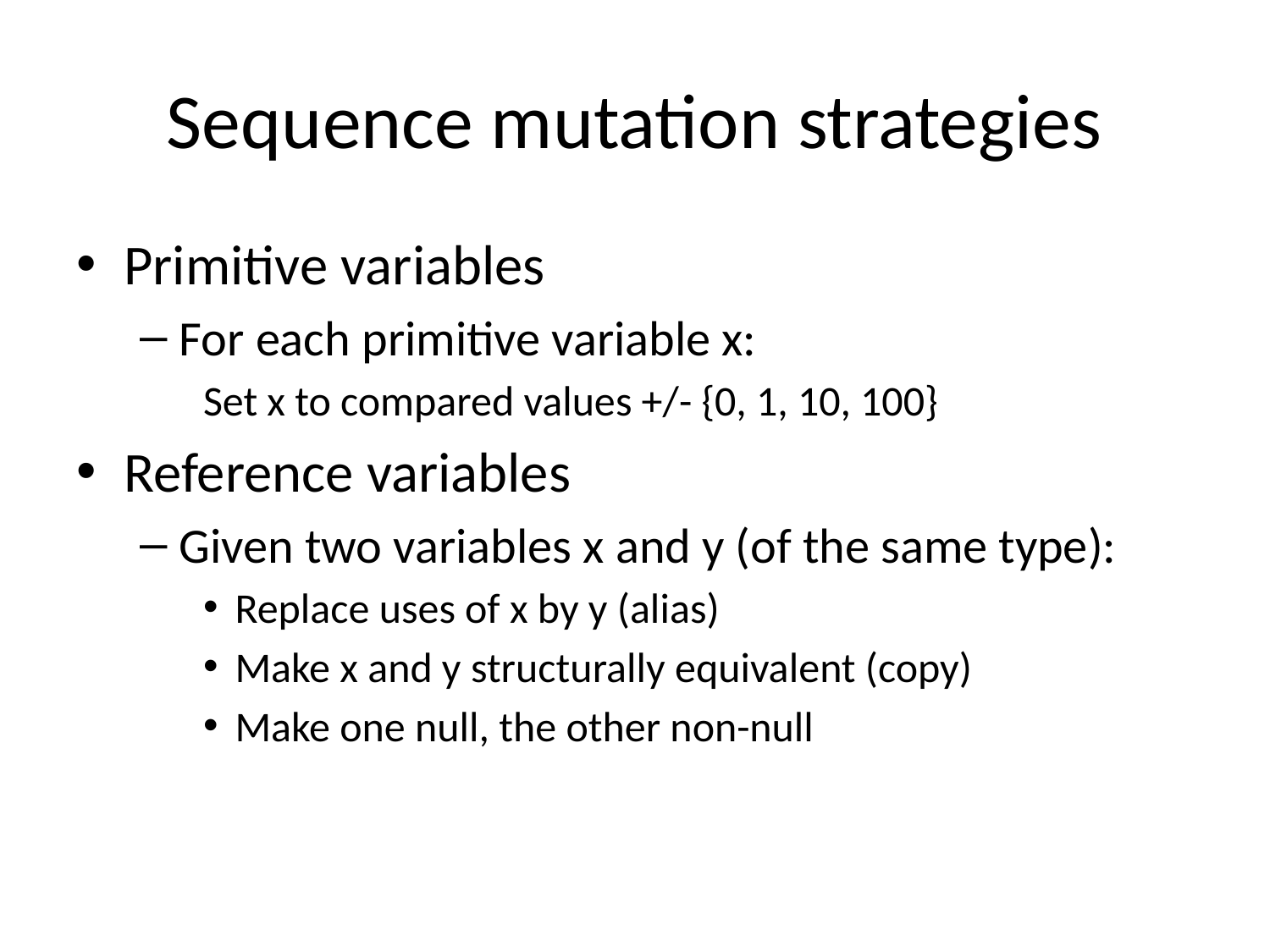

# Sequence mutation strategies
Primitive variables
For each primitive variable x:
Set x to compared values +/- {0, 1, 10, 100}
Reference variables
Given two variables x and y (of the same type):
Replace uses of x by y (alias)
Make x and y structurally equivalent (copy)
Make one null, the other non-null